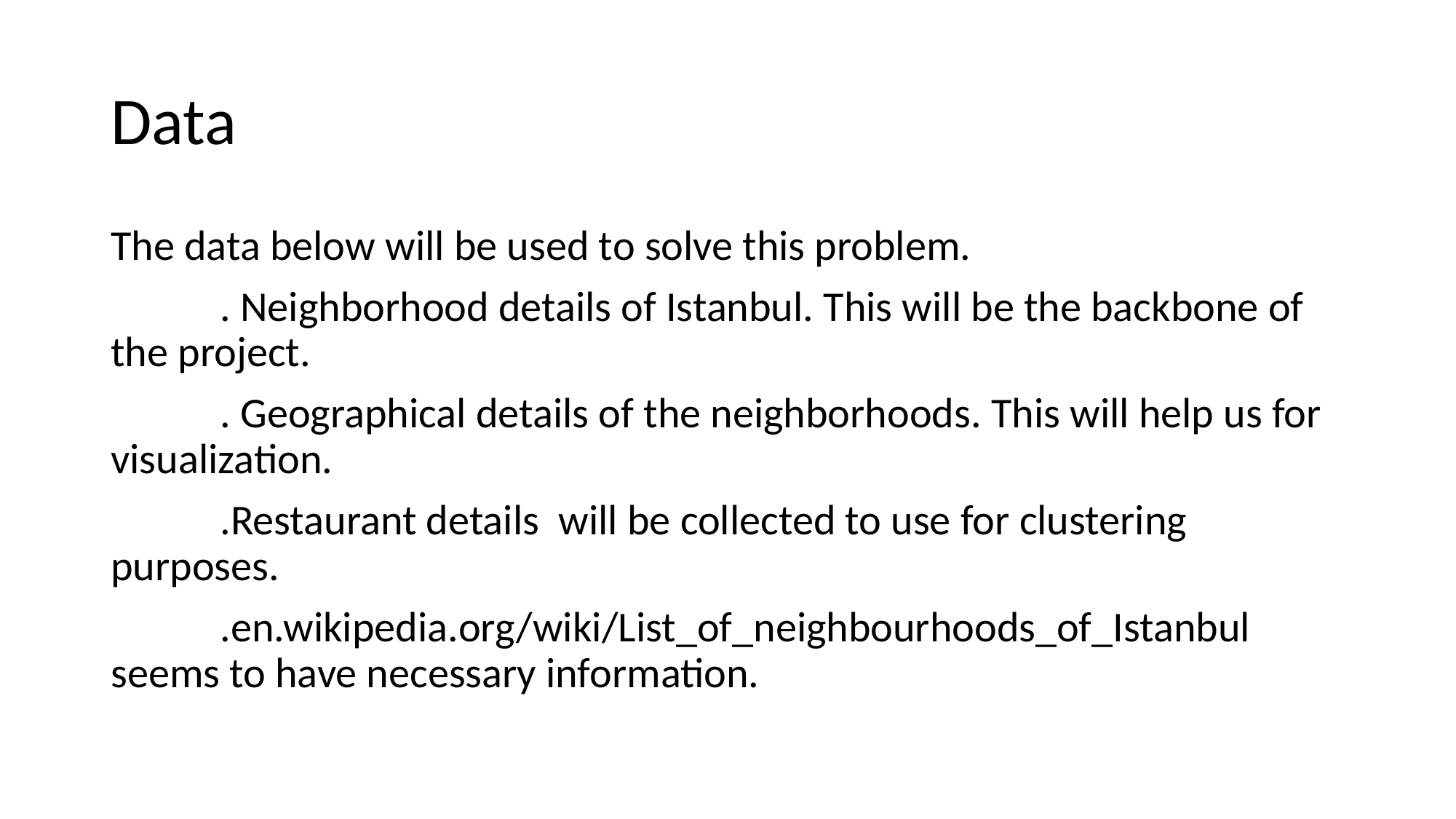

# Data
The data below will be used to solve this problem.
 	. Neighborhood details of Istanbul. This will be the backbone of the project.
	. Geographical details of the neighborhoods. This will help us for visualization.
	.Restaurant details  will be collected to use for clustering purposes.
	.en.wikipedia.org/wiki/List_of_neighbourhoods_of_Istanbul seems to have necessary information.